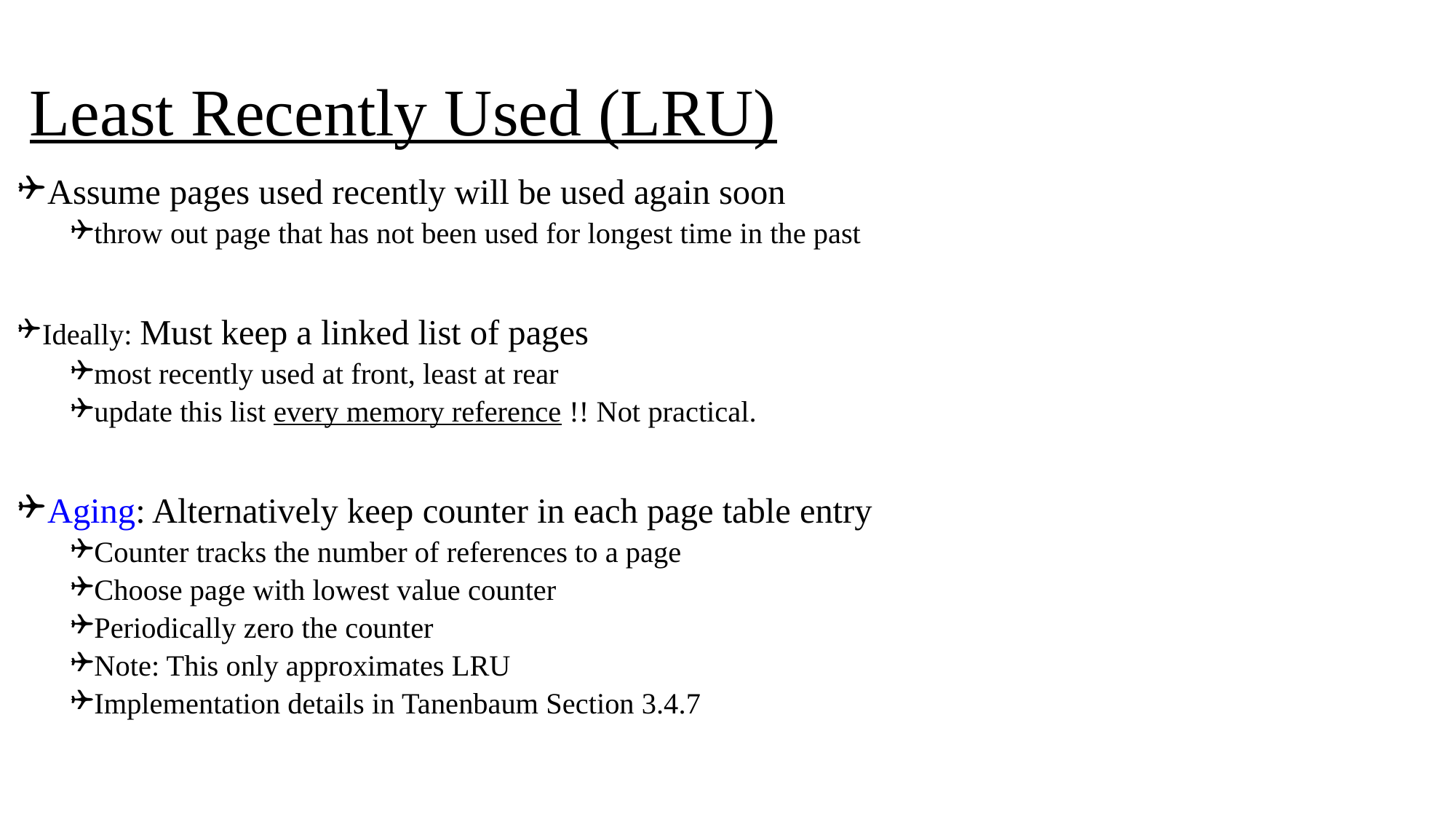

# Least Recently Used (LRU)
Assume pages used recently will be used again soon
throw out page that has not been used for longest time in the past

Ideally: Must keep a linked list of pages
most recently used at front, least at rear
update this list every memory reference !! Not practical.

Aging: Alternatively keep counter in each page table entry
Counter tracks the number of references to a page
Choose page with lowest value counter
Periodically zero the counter
Note: This only approximates LRU
Implementation details in Tanenbaum Section 3.4.7